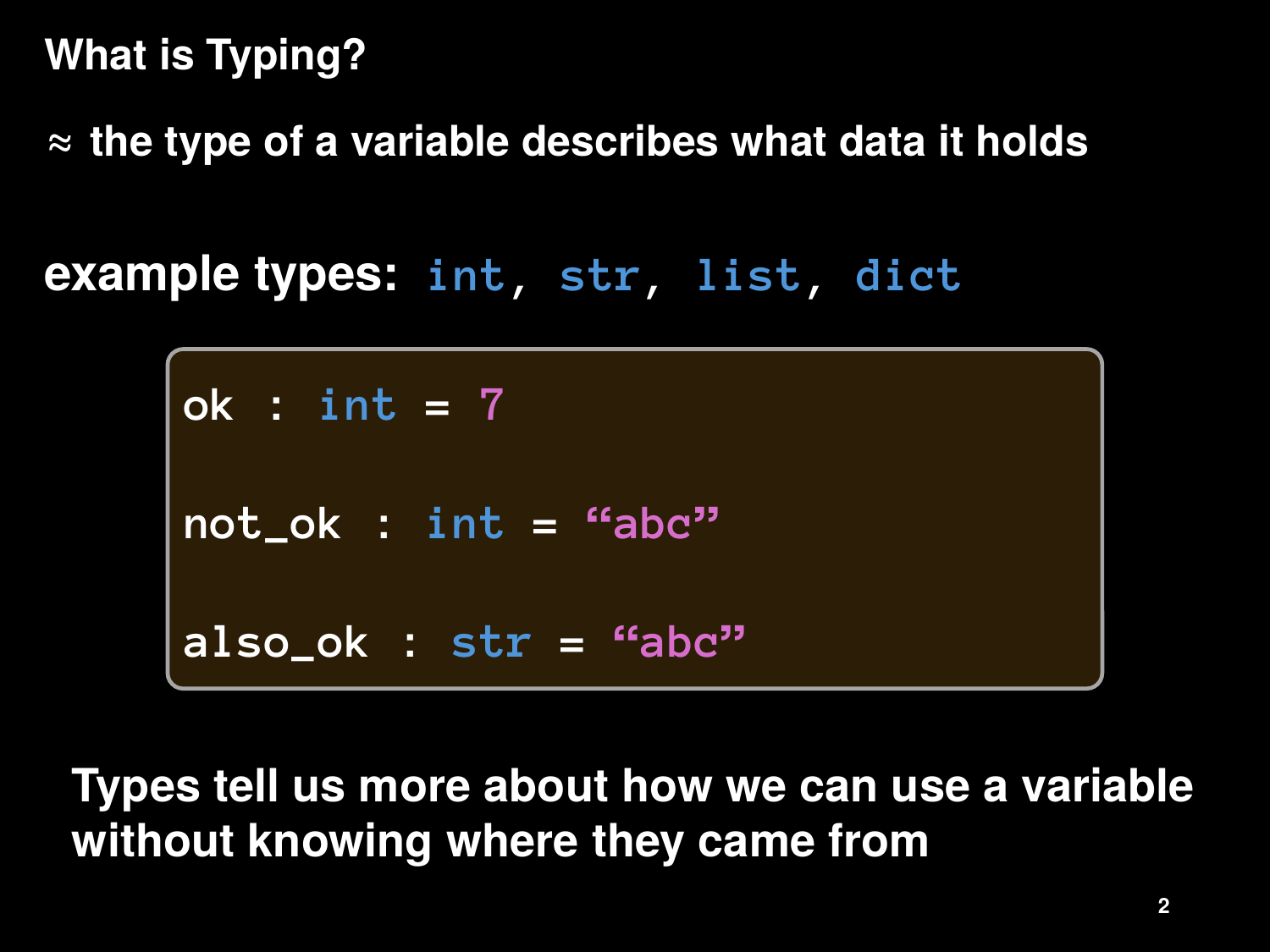

# What is Typing?
≈ the type of a variable describes what data it holds

example types:  int, str, list, dict
ok : int = 7
not_ok : int = “abc”

also_ok : str = “abc”
Types tell us more about how we can use a variable without knowing where they came from
2